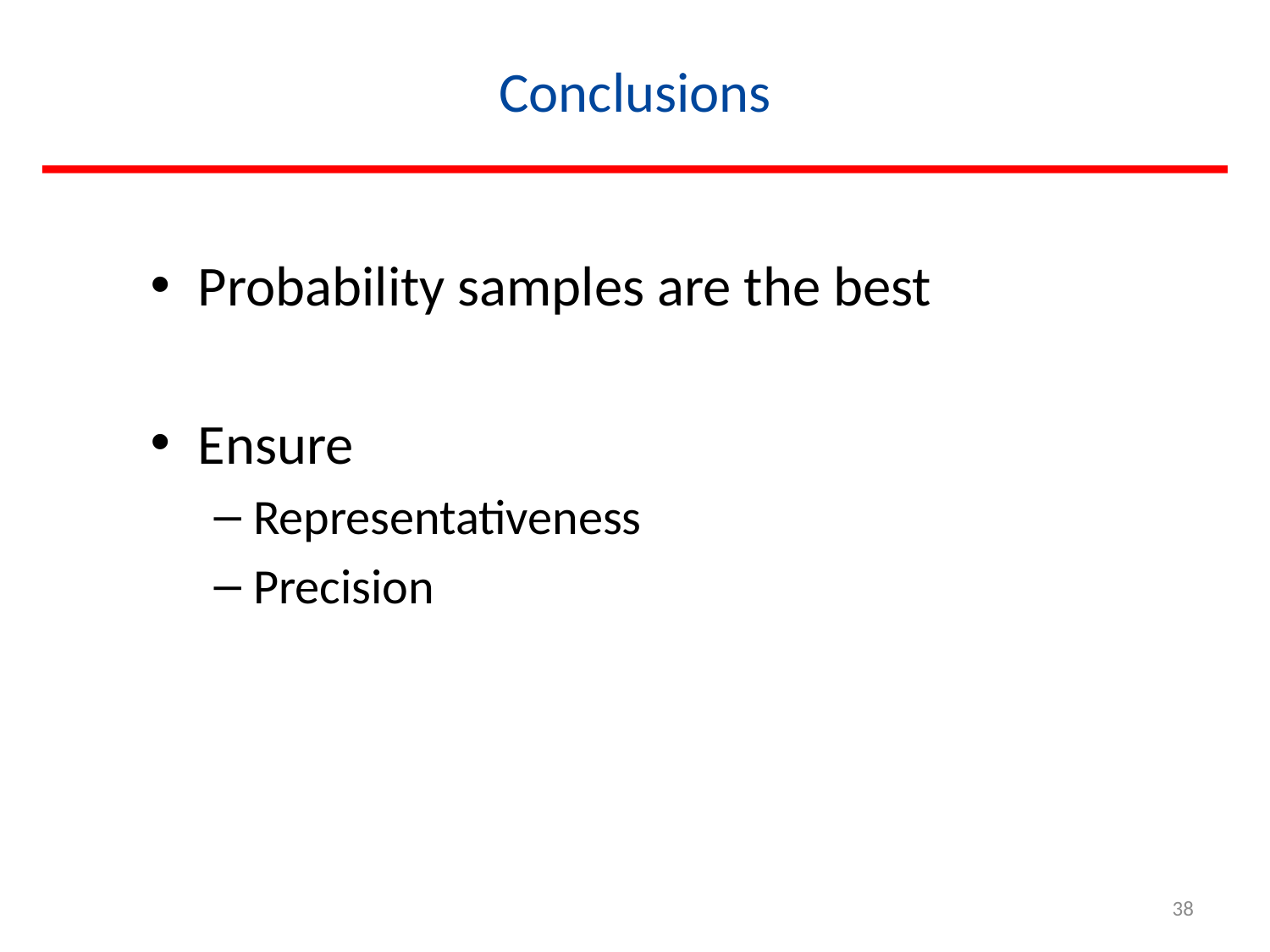

# Conclusions

Probability samples are the best

Ensure
Representativeness
Precision

38